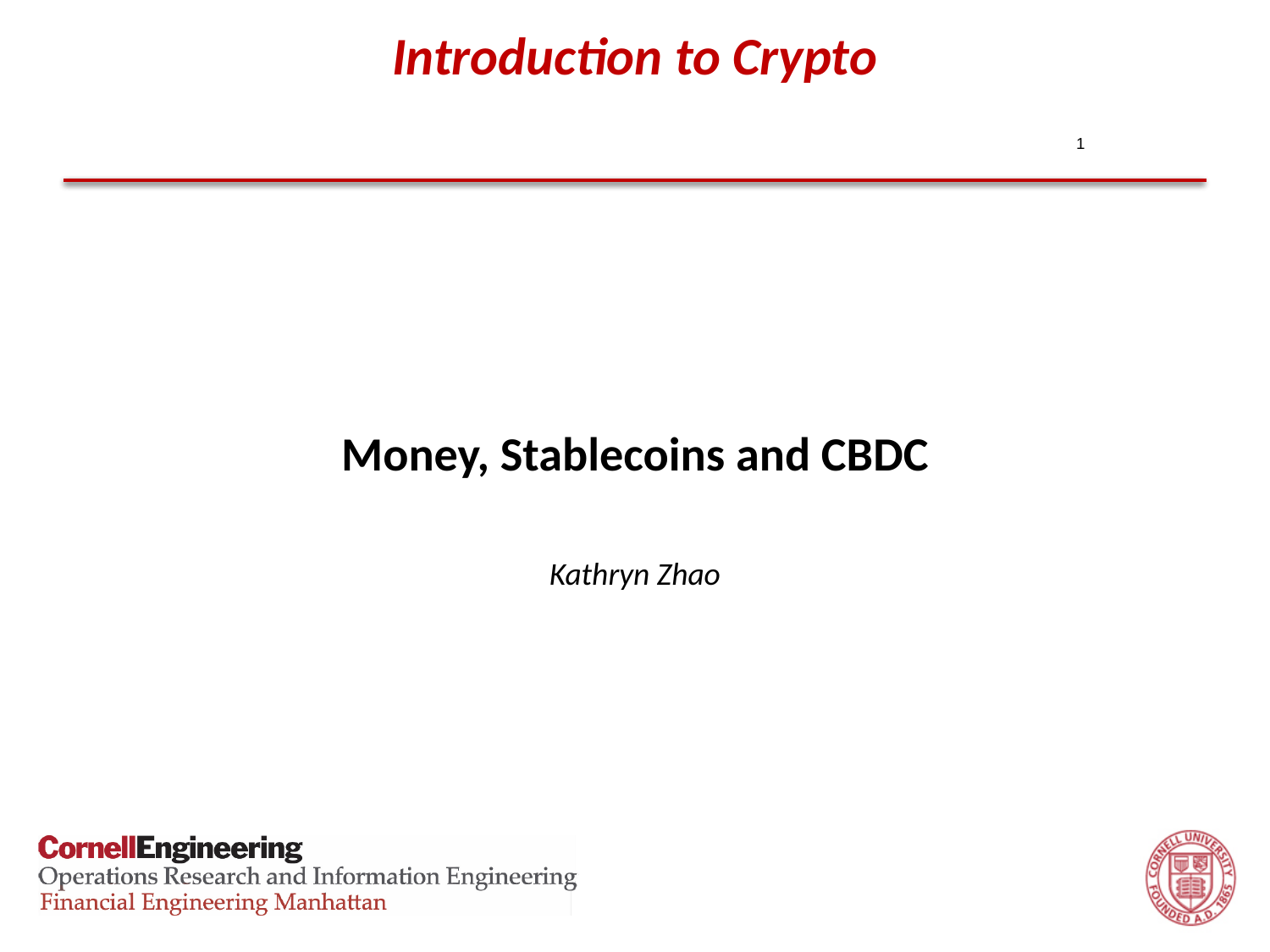

# Introduction to Crypto
1

Money, Stablecoins and CBDC

Kathryn Zhao